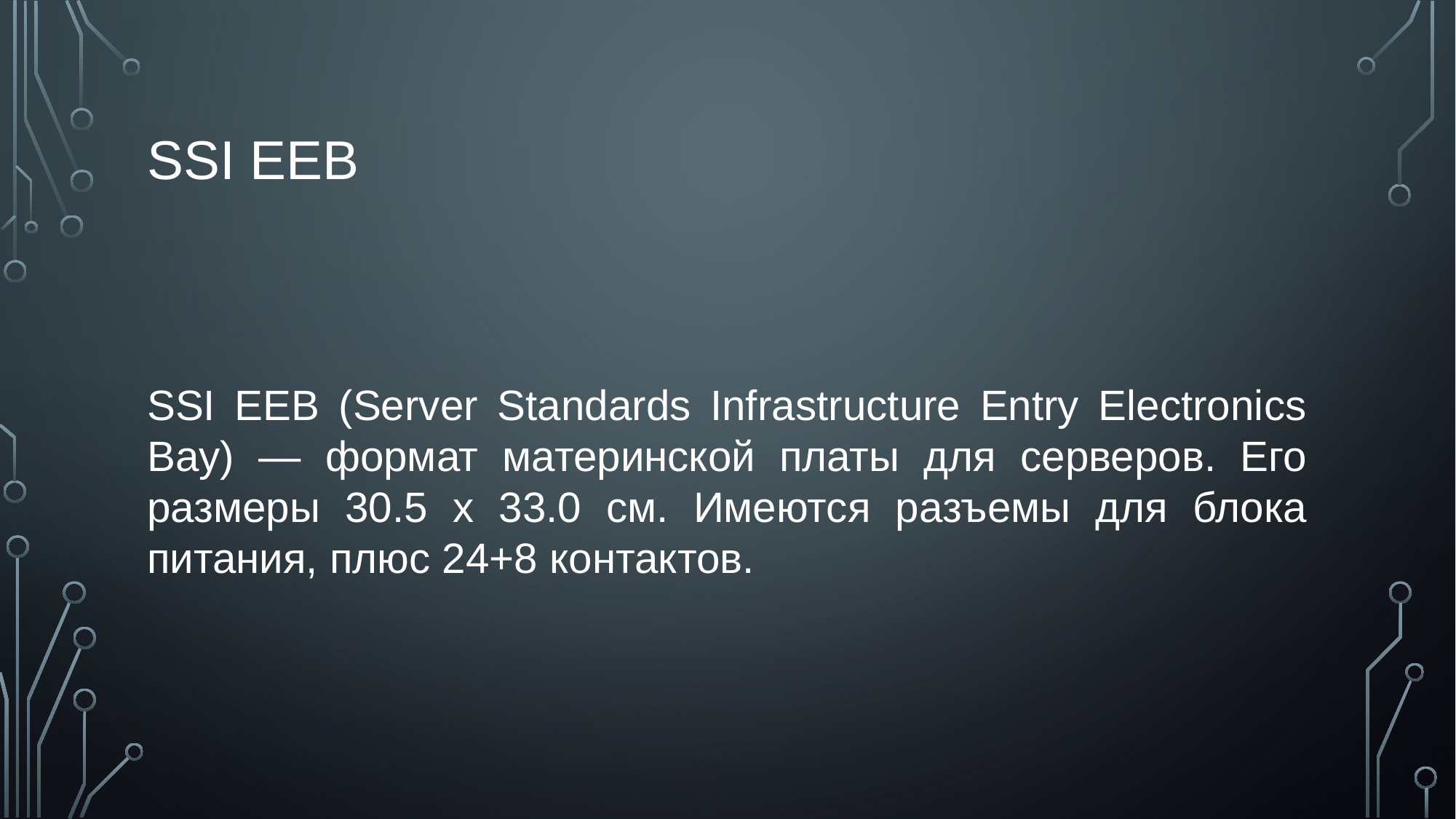

# SSI EEB
SSI EEB (Server Standards Infrastructure Entry Electronics Bay) — формат материнской платы для серверов. Его размеры 30.5 х 33.0 см. Имеются разъемы для блока питания, плюс 24+8 контактов.